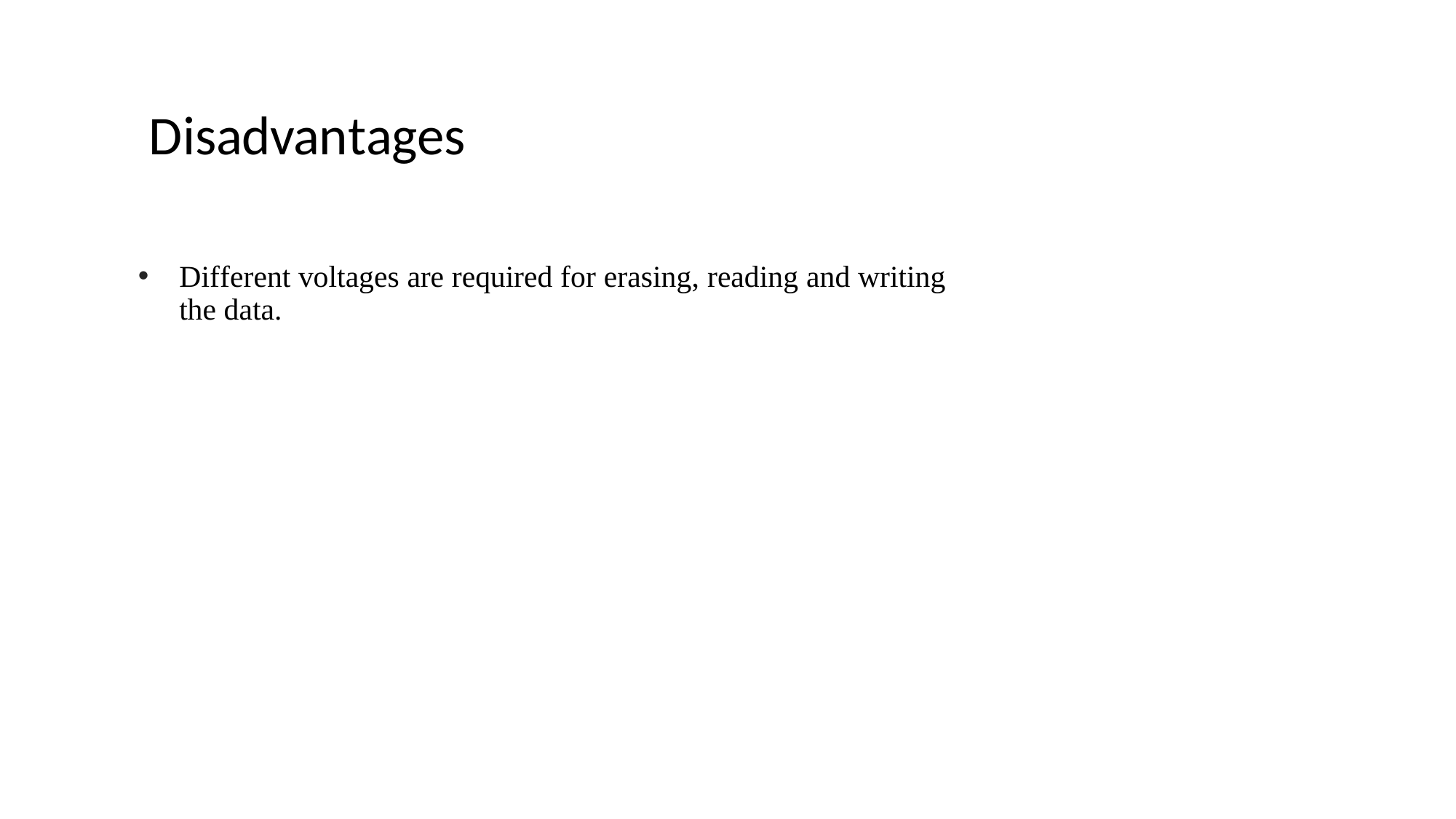

# Disadvantages
Different voltages are required for erasing, reading and writing the data.